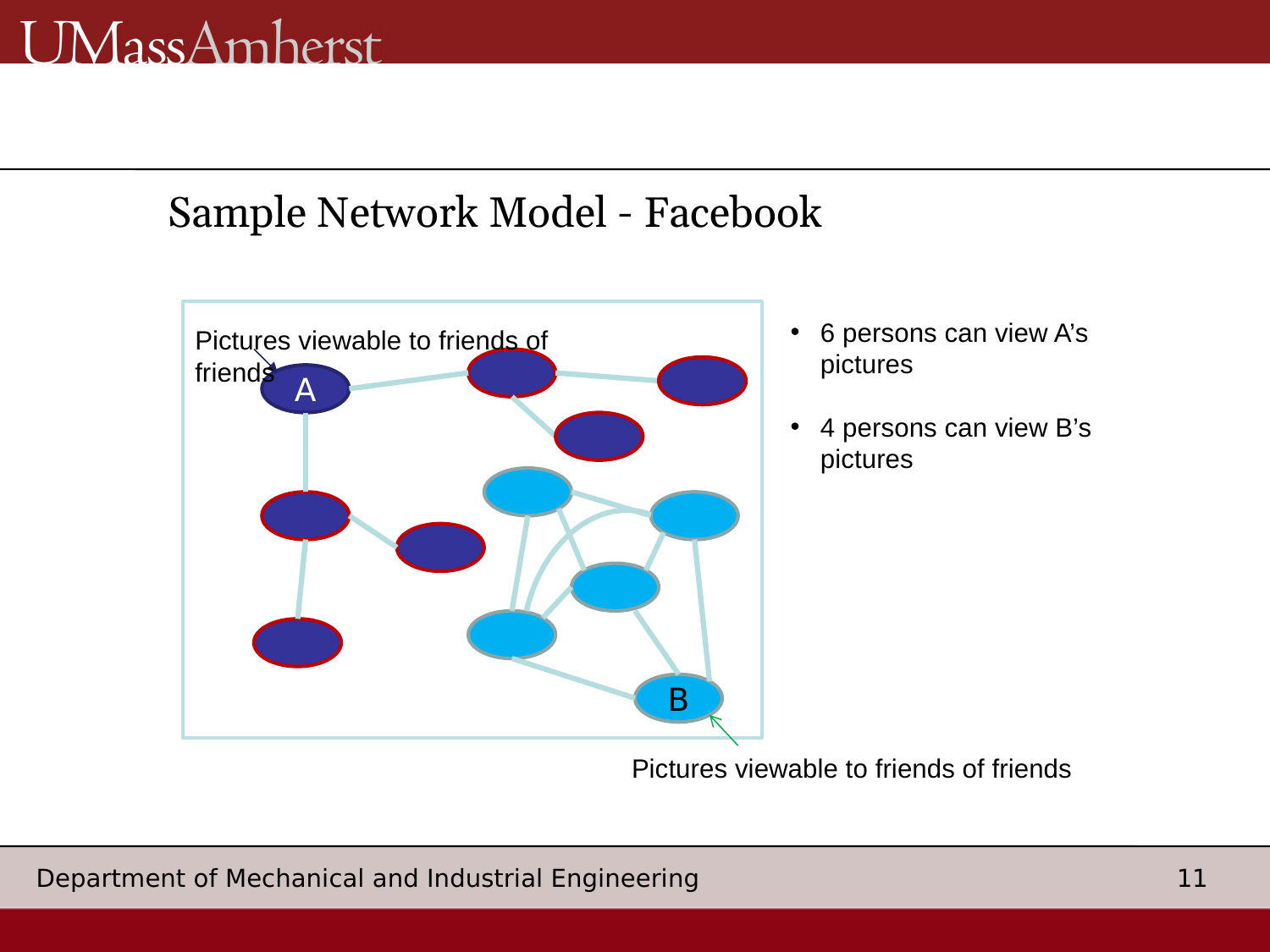

Sample Network Model - Facebook

6 persons can view A’s pictures

4 persons can view B’s pictures
Pictures viewable to friends of friends

A

B
Pictures viewable to friends of friends